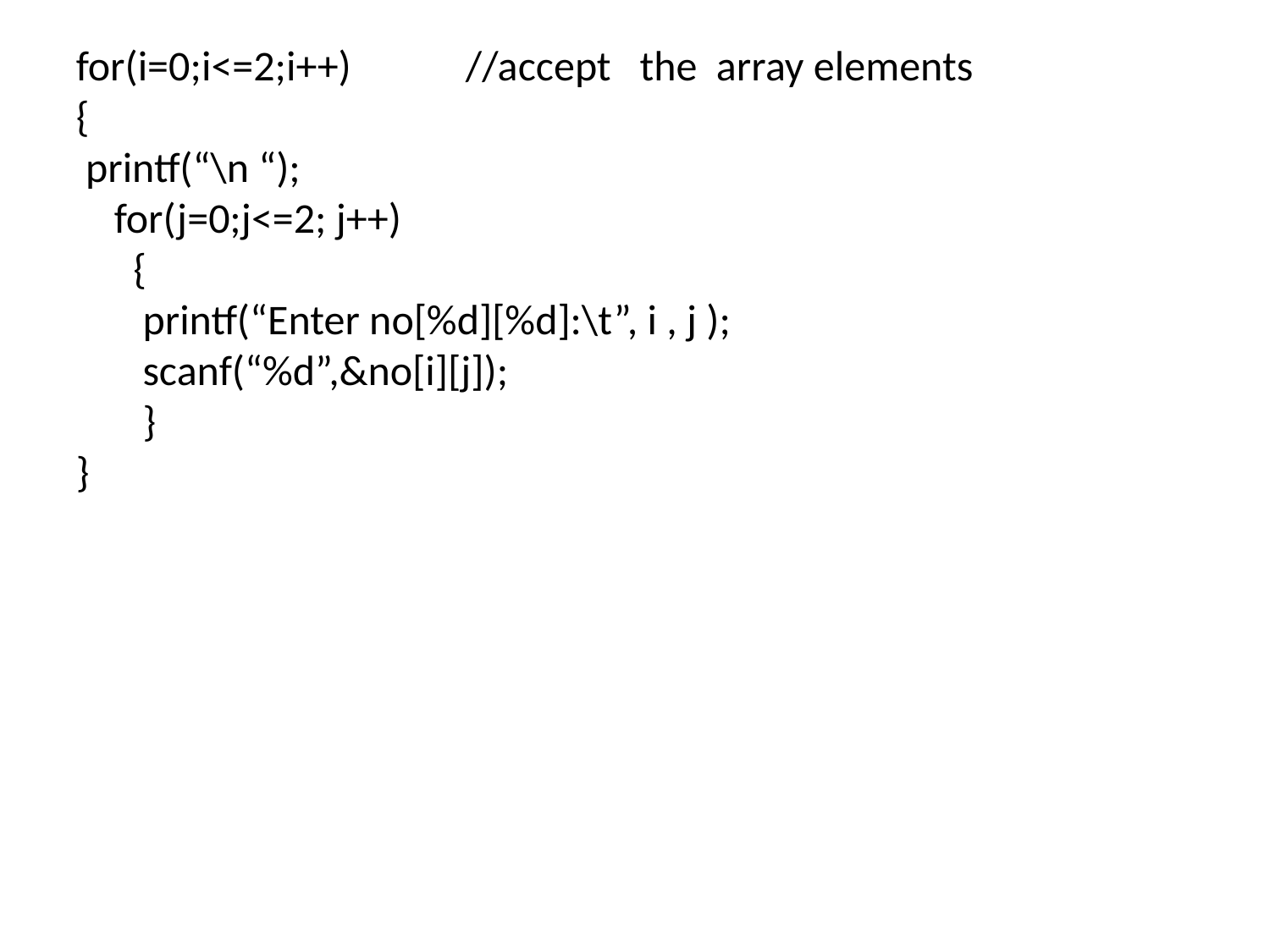

for(i=0;i<=2;i++)            //accept   the  array elements
{
 printf(“\n “);
    for(j=0;j<=2; j++)
      {
       printf(“Enter no[%d][%d]:\t”, i , j );
       scanf(“%d”,&no[i][j]);
       }
}